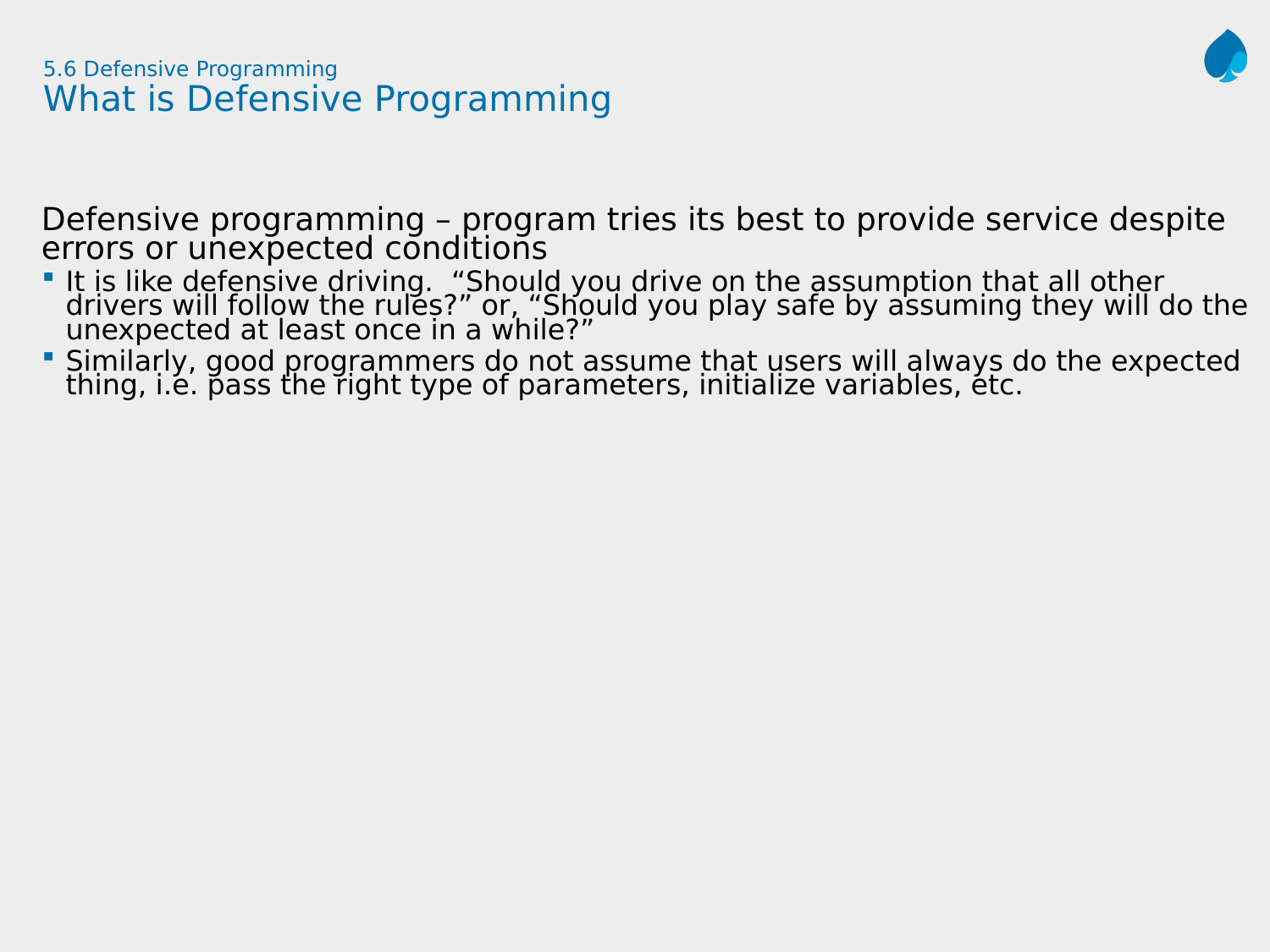

# 5.6 Defensive Programming What is Defensive Programming
Defensive programming – program tries its best to provide service despite errors or unexpected conditions
It is like defensive driving.  “Should you drive on the assumption that all other drivers will follow the rules?” or, “Should you play safe by assuming they will do the unexpected at least once in a while?”
Similarly, good programmers do not assume that users will always do the expected thing, i.e. pass the right type of parameters, initialize variables, etc.